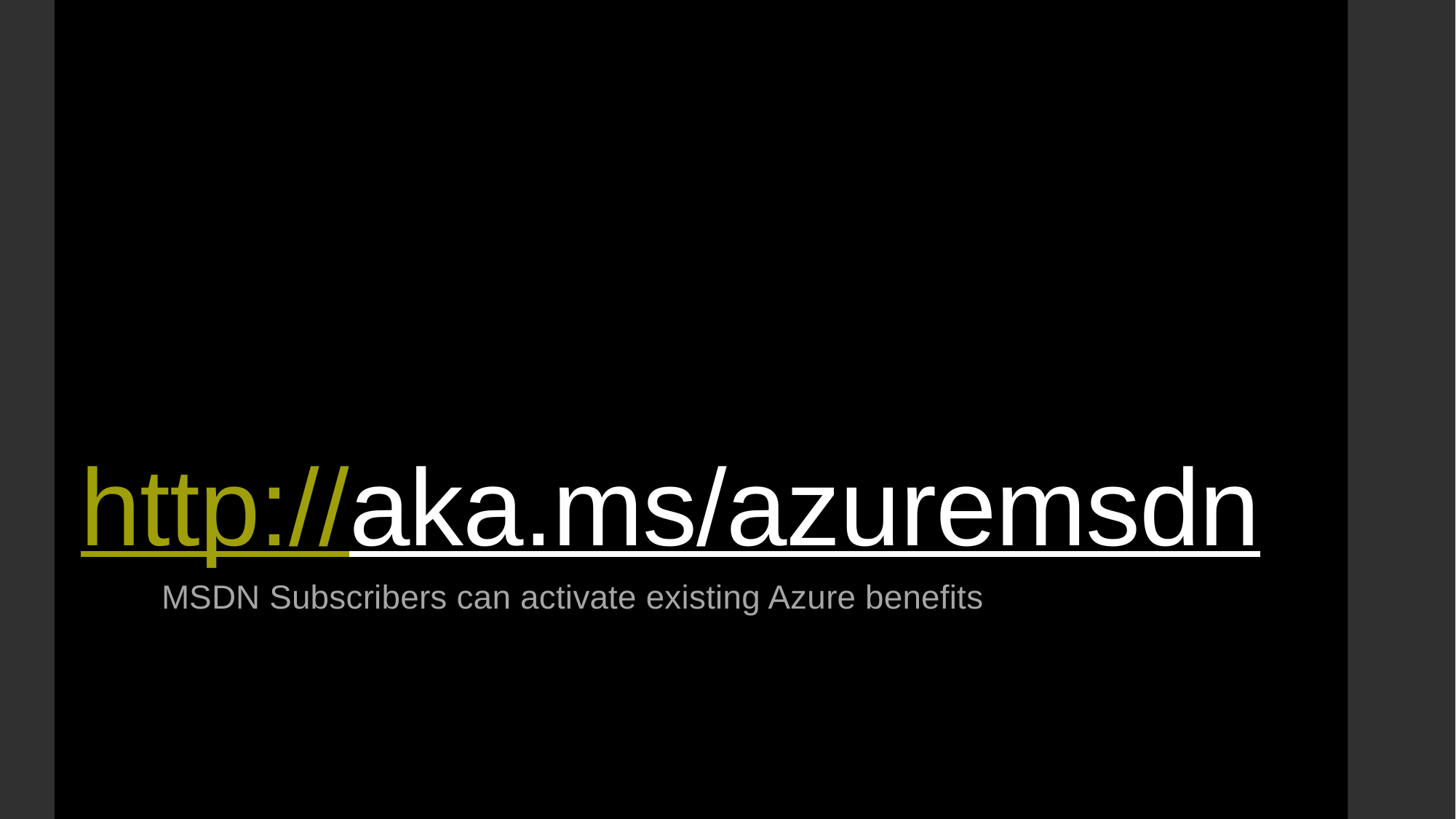

# http://aka.ms/azuremsdn
MSDN Subscribers can activate existing Azure benefits